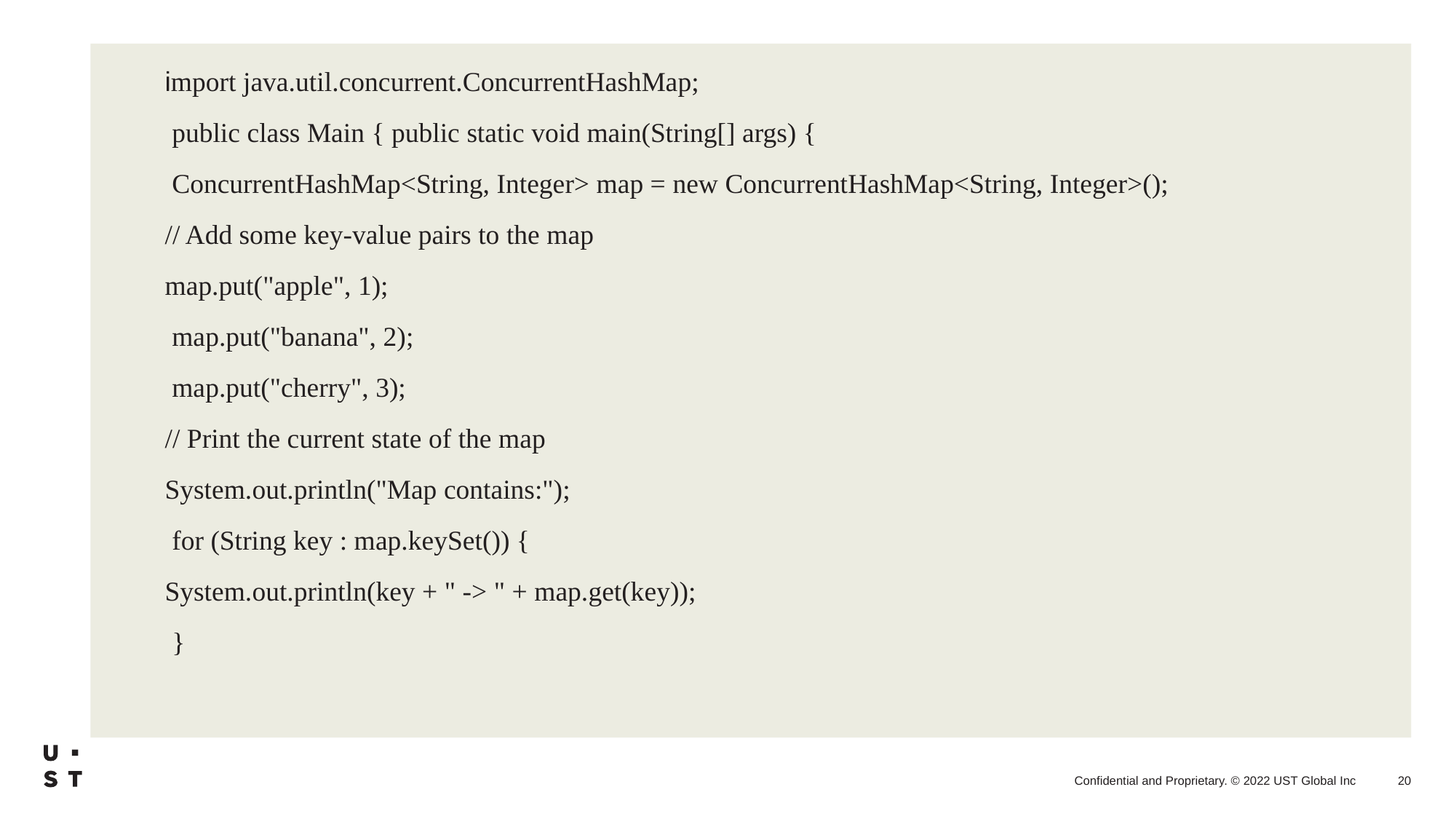

import java.util.concurrent.ConcurrentHashMap;
 public class Main { public static void main(String[] args) {
 ConcurrentHashMap<String, Integer> map = new ConcurrentHashMap<String, Integer>();
// Add some key-value pairs to the map
map.put("apple", 1);
 map.put("banana", 2);
 map.put("cherry", 3);
// Print the current state of the map
System.out.println("Map contains:");
 for (String key : map.keySet()) {
System.out.println(key + " -> " + map.get(key));
 }